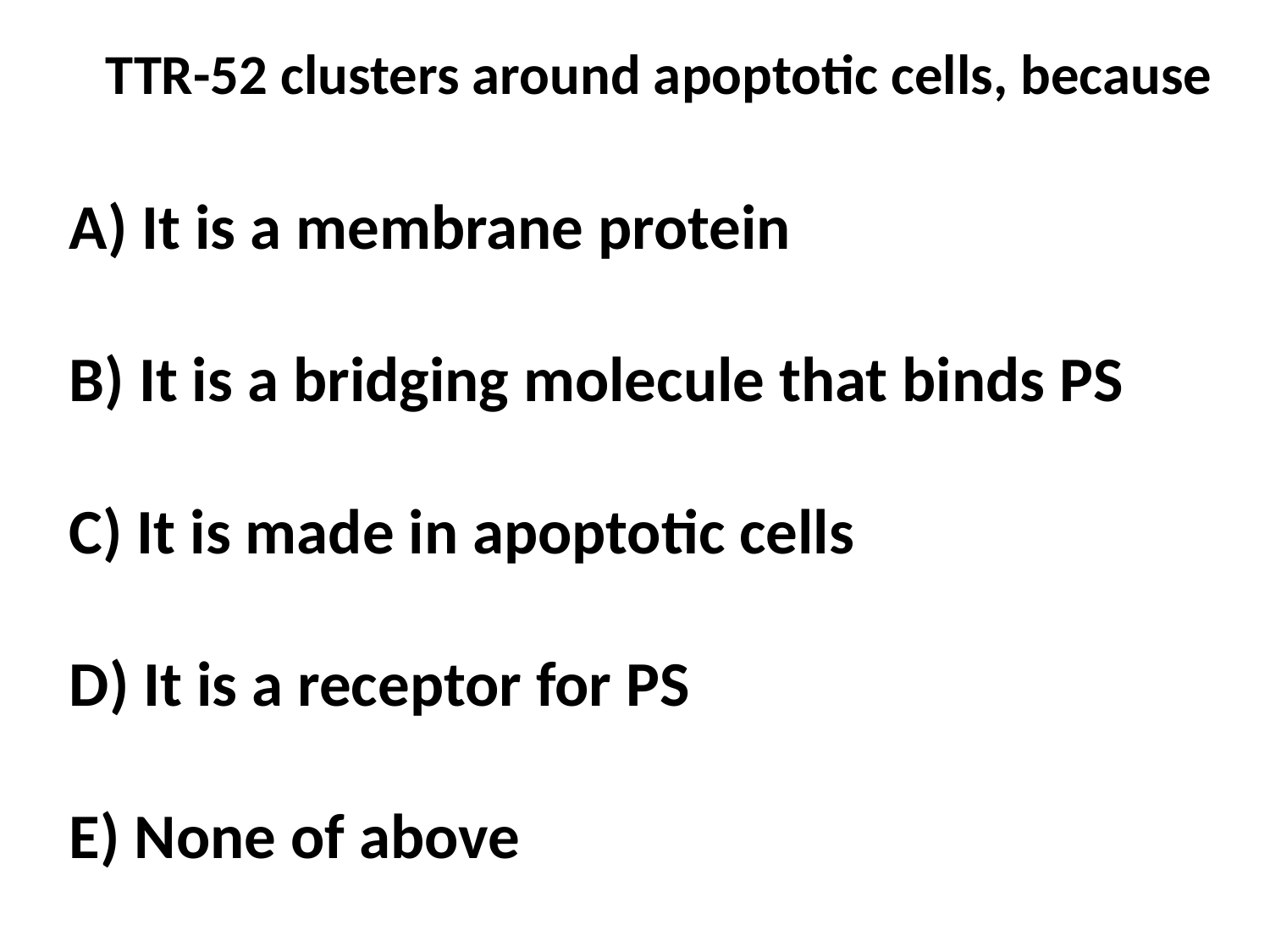

TTR-52 clusters around apoptotic cells, because
 It is a membrane protein

 It is a bridging molecule that binds PS

 It is made in apoptotic cells

 It is a receptor for PS

 None of above